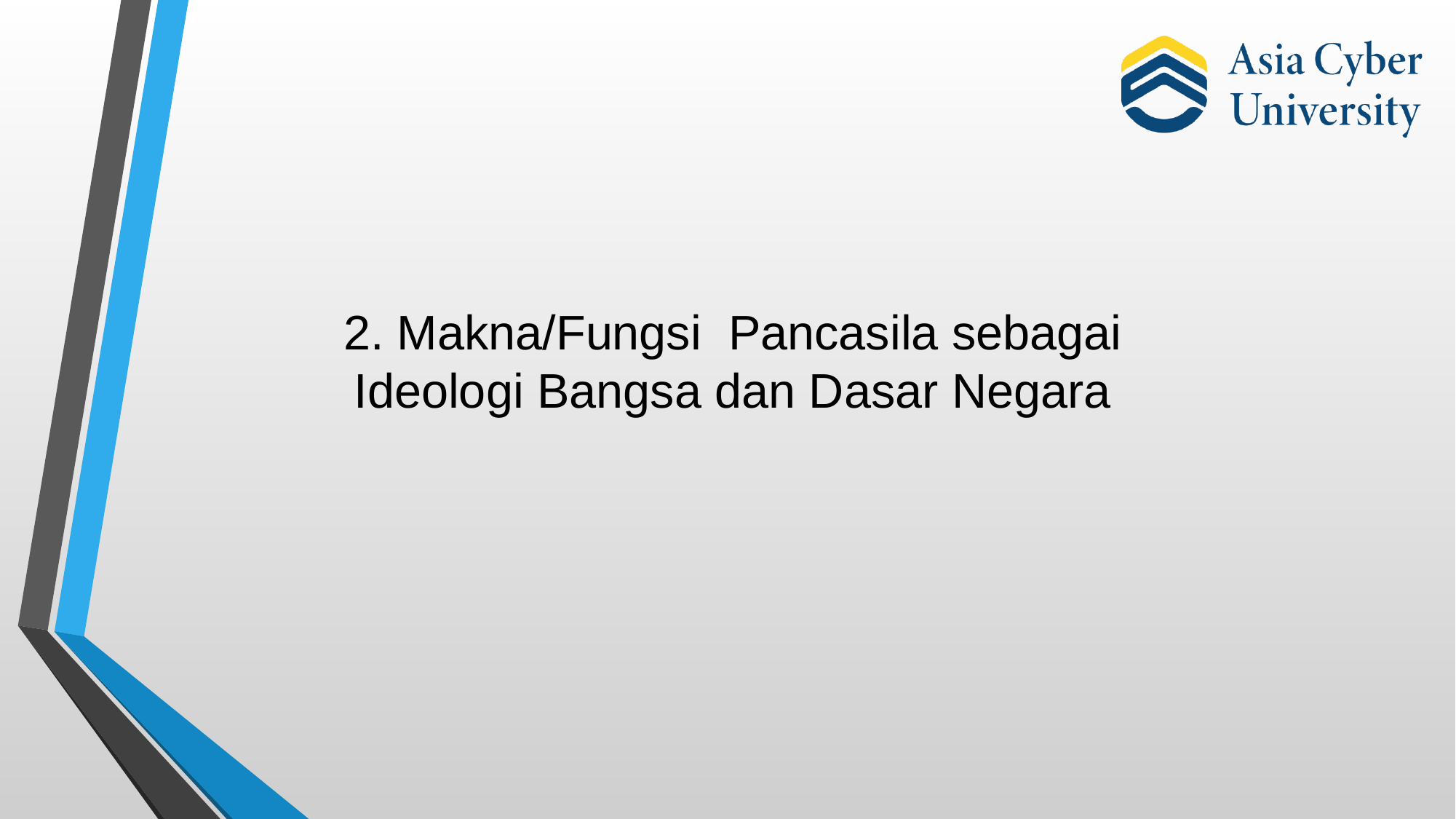

2. Makna/Fungsi  Pancasila sebagai Ideologi Bangsa dan Dasar Negara